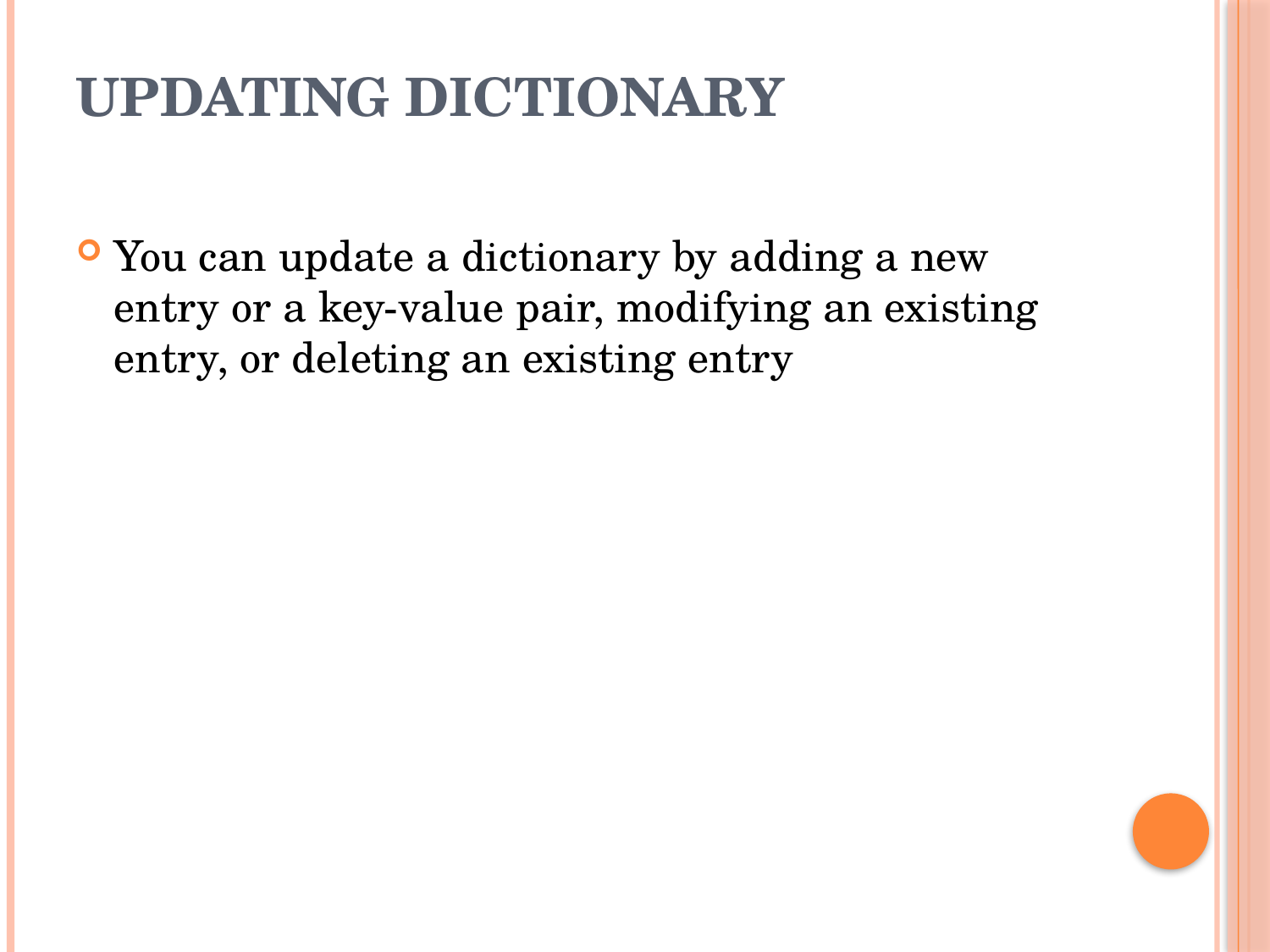

# Updating Dictionary
You can update a dictionary by adding a new entry or a key-value pair, modifying an existing entry, or deleting an existing entry